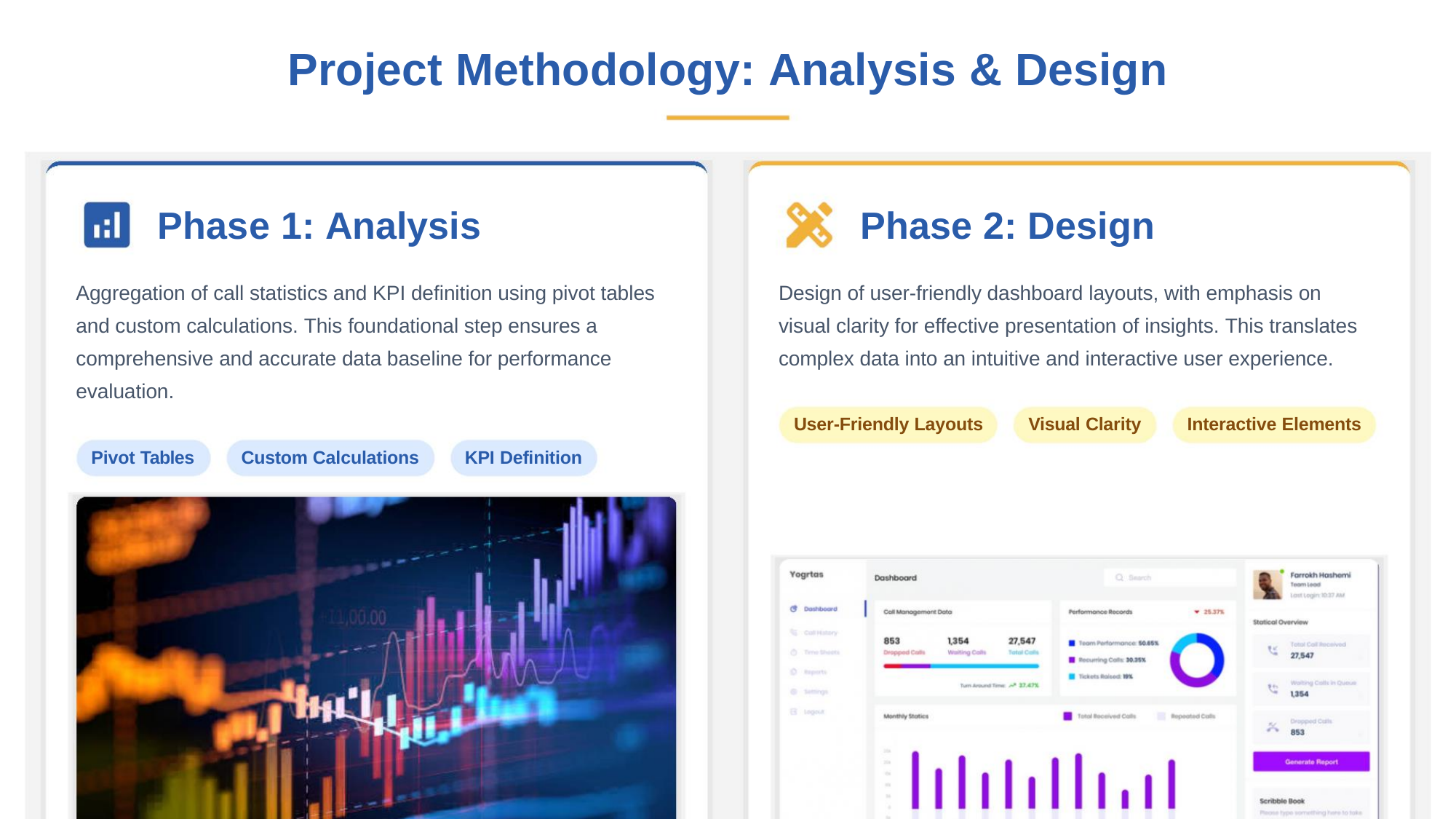

Project Methodology: Analysis & Design
Phase 1: Analysis
Phase 2: Design
Aggregation of call statistics and KPI definition using pivot tables
and custom calculations. This foundational step ensures a
comprehensive and accurate data baseline for performance
evaluation.
Design of user-friendly dashboard layouts, with emphasis on
visual clarity for effective presentation of insights. This translates
complex data into an intuitive and interactive user experience.
User-Friendly Layouts
Visual Clarity
Interactive Elements
Pivot Tables
Custom Calculations
KPI Definition
Source: Data Analytics Abstract, Top 5 Call Center Dashboard Reporting & Analytics Tips